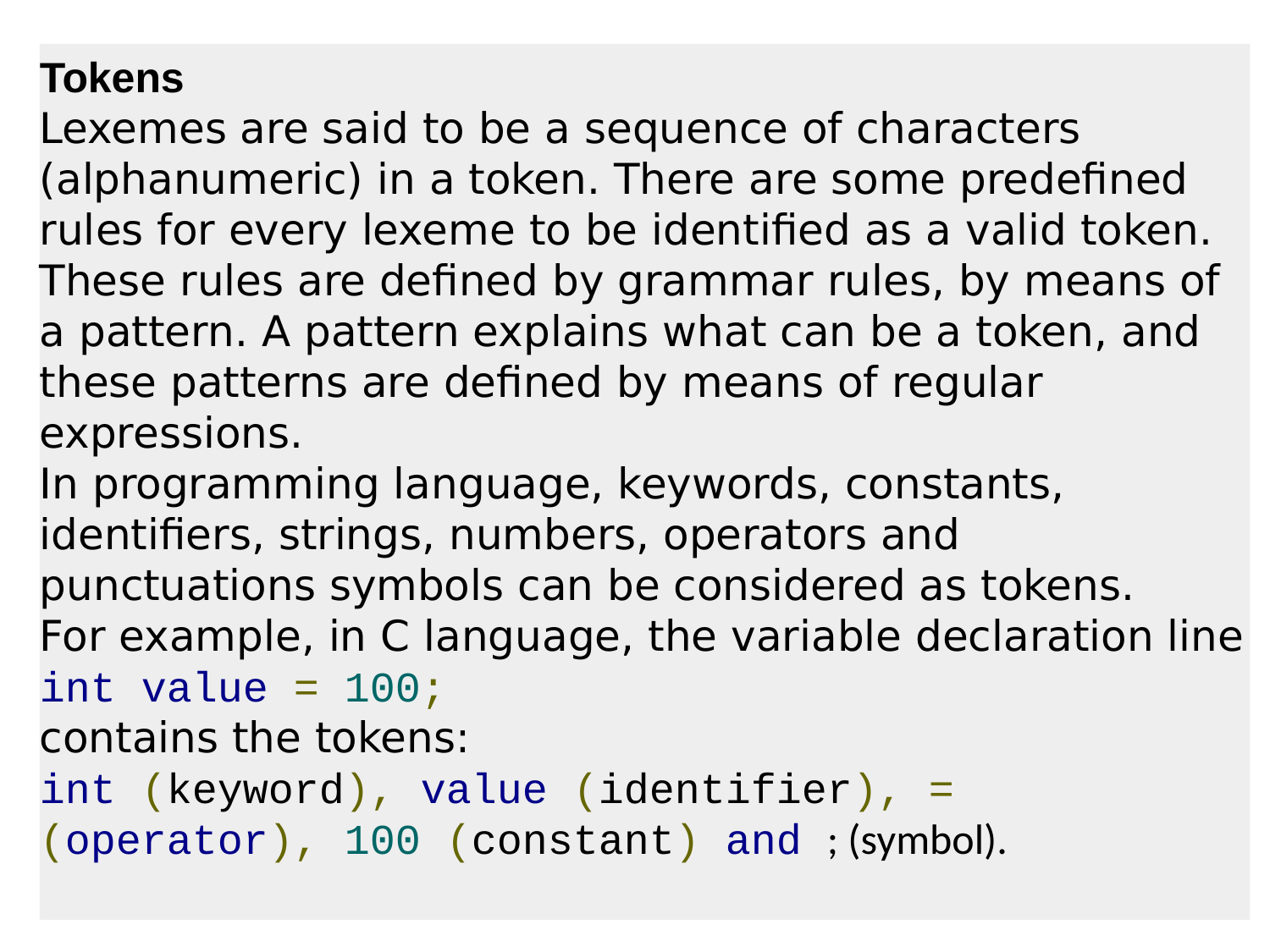

Tokens
Lexemes are said to be a sequence of characters (alphanumeric) in a token. There are some predefined rules for every lexeme to be identified as a valid token. These rules are defined by grammar rules, by means of a pattern. A pattern explains what can be a token, and these patterns are defined by means of regular expressions.
In programming language, keywords, constants, identifiers, strings, numbers, operators and punctuations symbols can be considered as tokens.
For example, in C language, the variable declaration line
int value = 100;
contains the tokens:
int (keyword), value (identifier), = (operator), 100 (constant) and ; (symbol).